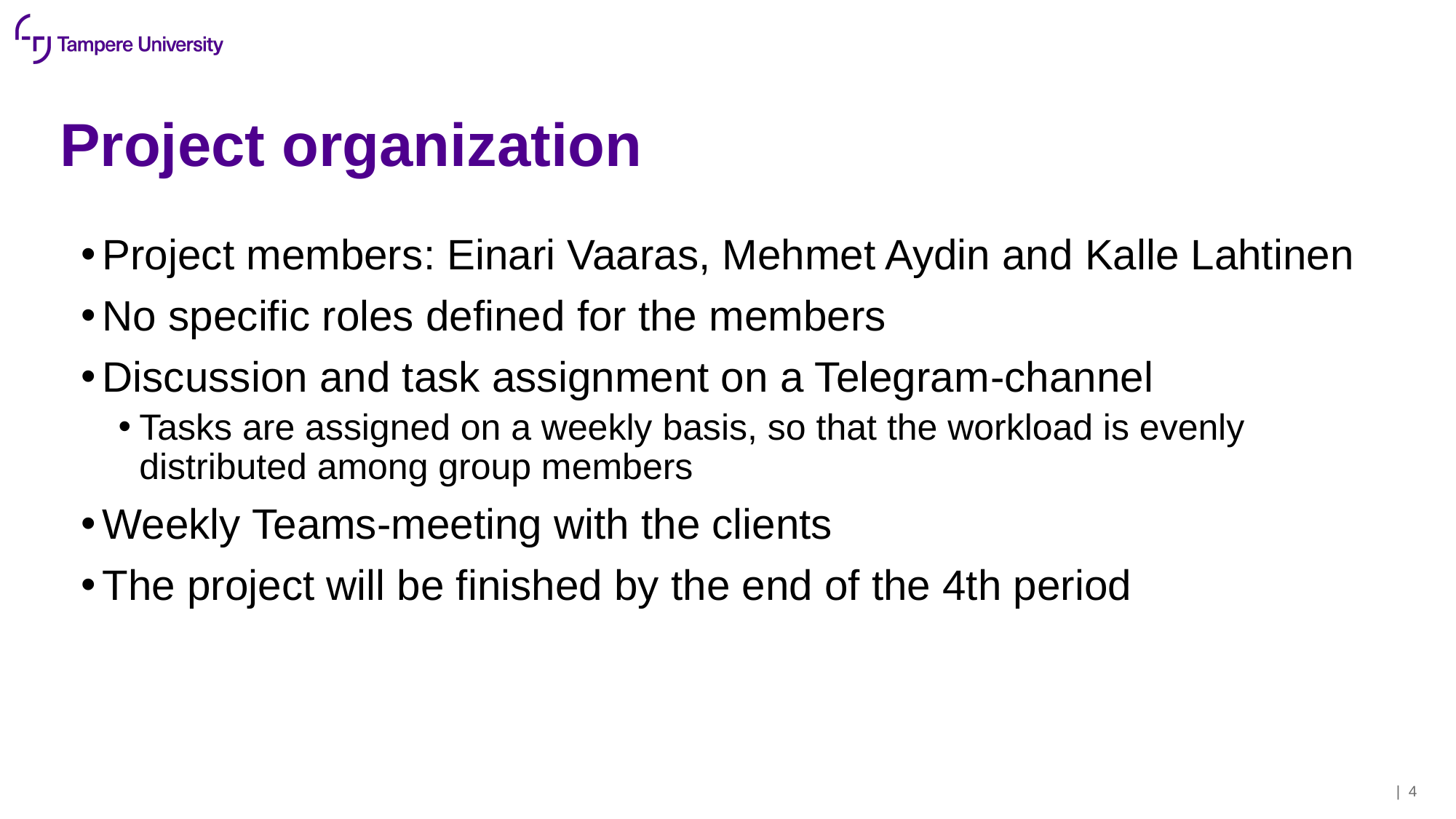

# Project organization
Project members: Einari Vaaras, Mehmet Aydin and Kalle Lahtinen
No specific roles defined for the members
Discussion and task assignment on a Telegram-channel
Tasks are assigned on a weekly basis, so that the workload is evenly distributed among group members
Weekly Teams-meeting with the clients
The project will be finished by the end of the 4th period
|  4